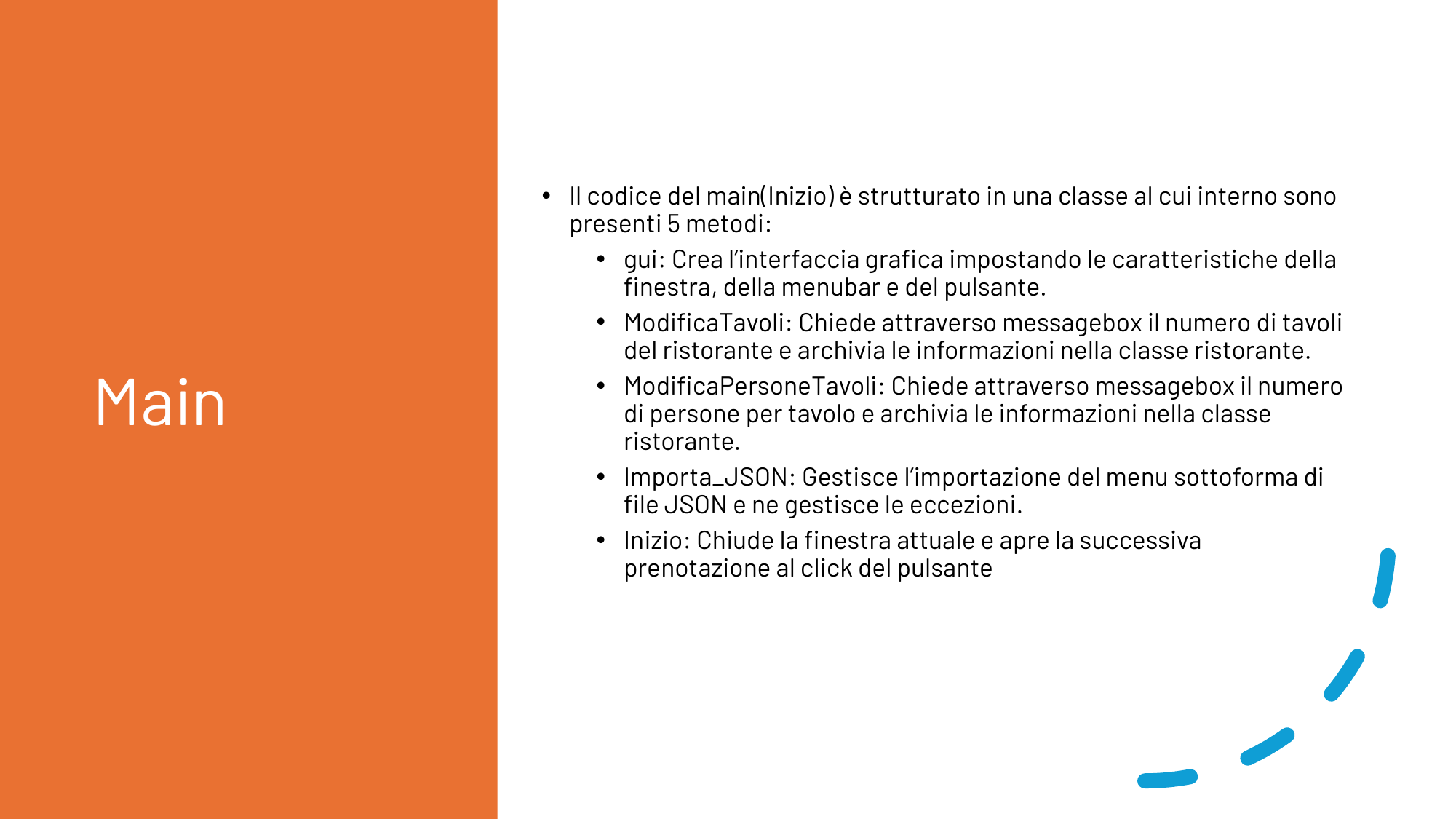

# Main
Il codice del main(Inizio) è strutturato in una classe al cui interno sono presenti 5 metodi:
gui: Crea l’interfaccia grafica impostando le caratteristiche della finestra, della menubar e del pulsante.
ModificaTavoli: Chiede attraverso messagebox il numero di tavoli del ristorante e archivia le informazioni nella classe ristorante.
ModificaPersoneTavoli: Chiede attraverso messagebox il numero di persone per tavolo e archivia le informazioni nella classe ristorante.
Importa_JSON: Gestisce l’importazione del menu sottoforma di file JSON e ne gestisce le eccezioni.
Inizio: Chiude la finestra attuale e apre la successiva prenotazione al click del pulsante